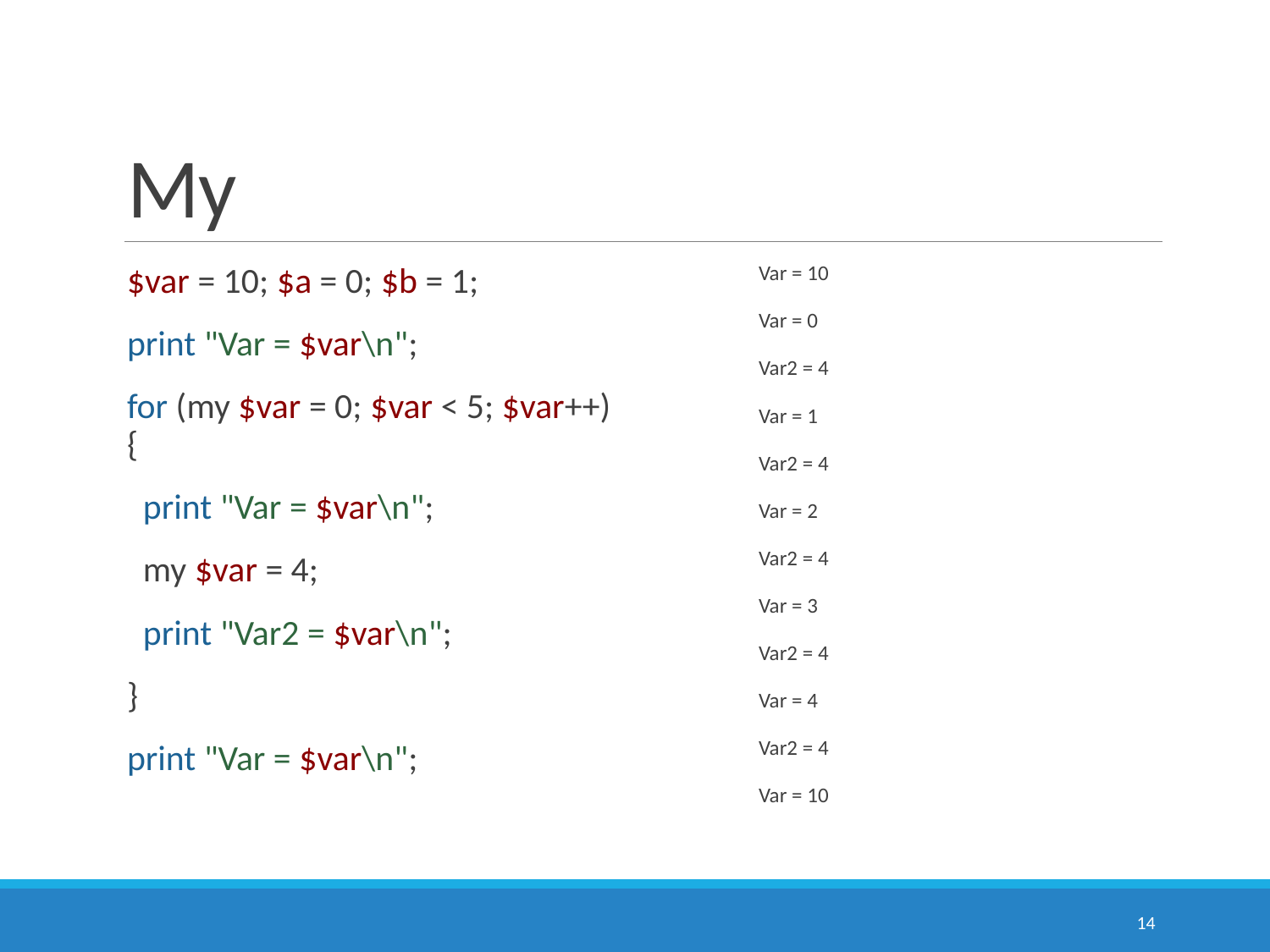

# My
$var = 10; $a = 0; $b = 1;
print "Var = $var\n";
for (my $var = 0; $var < 5; $var++) {
  print "Var = $var\n";
  my $var = 4;
  print "Var2 = $var\n";
}
print "Var = $var\n";
Var = 10
Var = 0
Var2 = 4
Var = 1
Var2 = 4
Var = 2
Var2 = 4
Var = 3
Var2 = 4
Var = 4
Var2 = 4
Var = 10
14